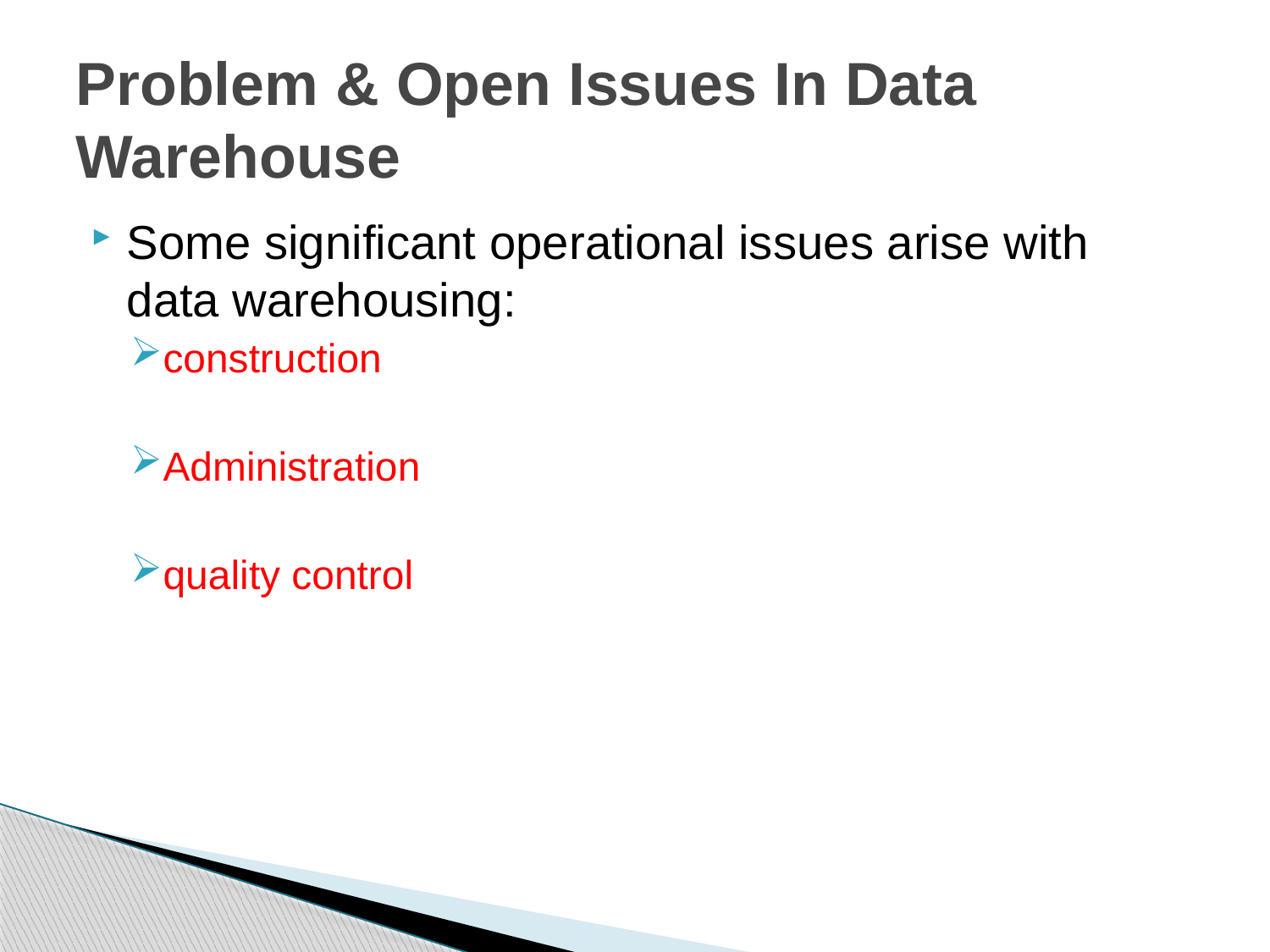

# Problem & Open Issues In Data Warehouse
Some significant operational issues arise with data warehousing:
construction

Administration

quality control